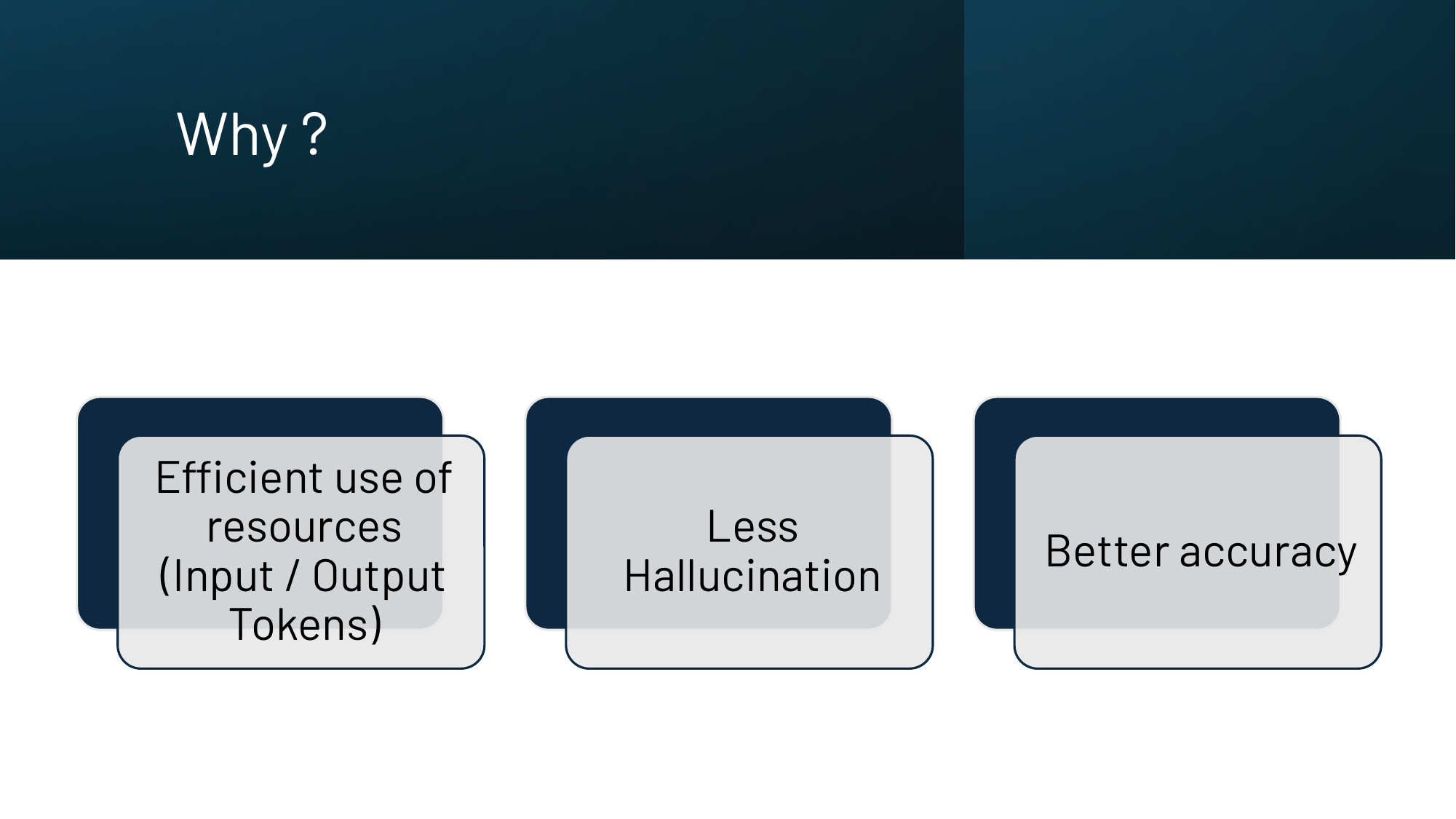

# Why ?
Efficient use of resources (Input / Output Tokens)
Less Hallucination
Better accuracy